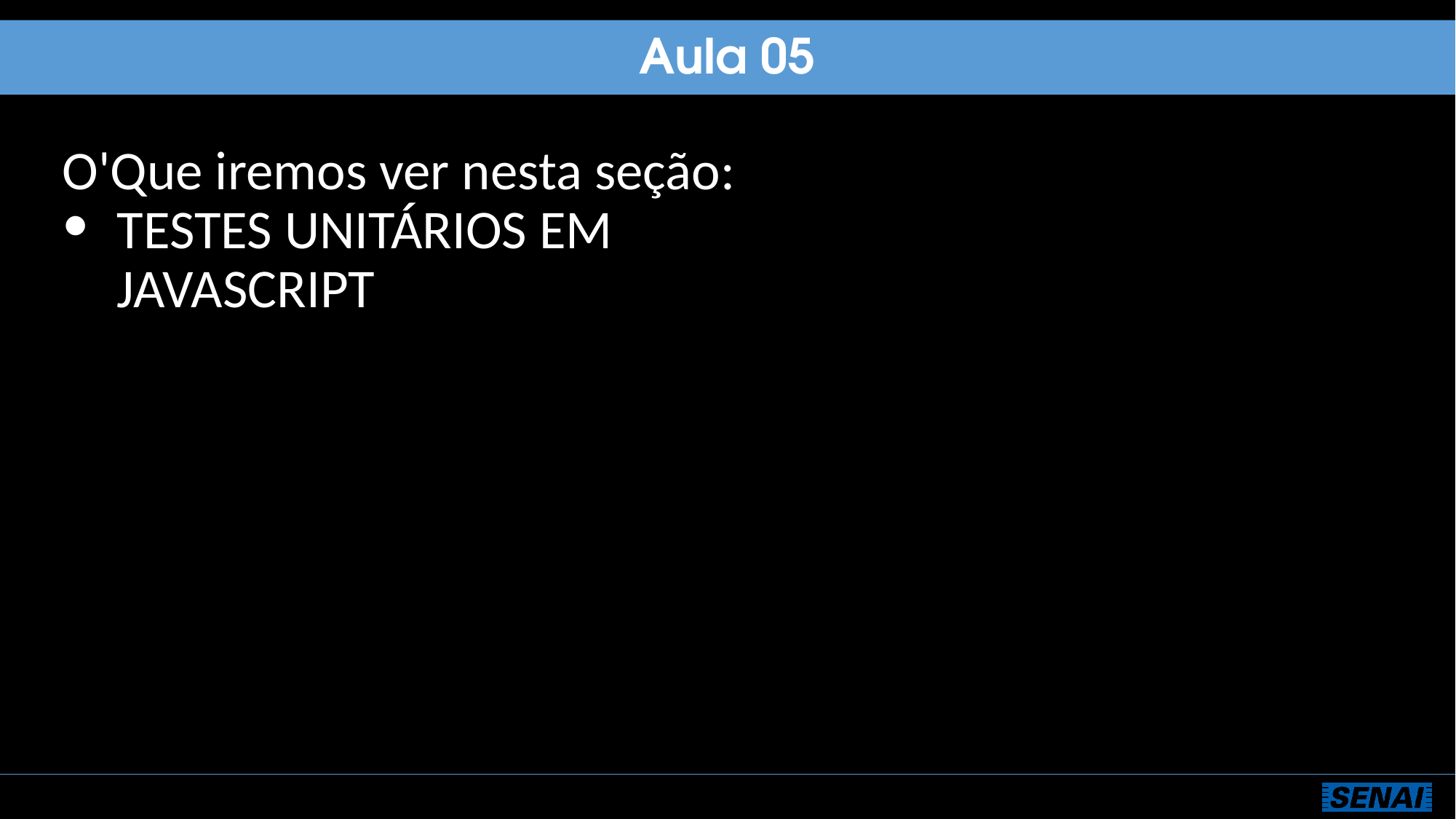

Aula 05

O'Que iremos ver nesta seção:
TESTES UNITÁRIOS EM JAVASCRIPT